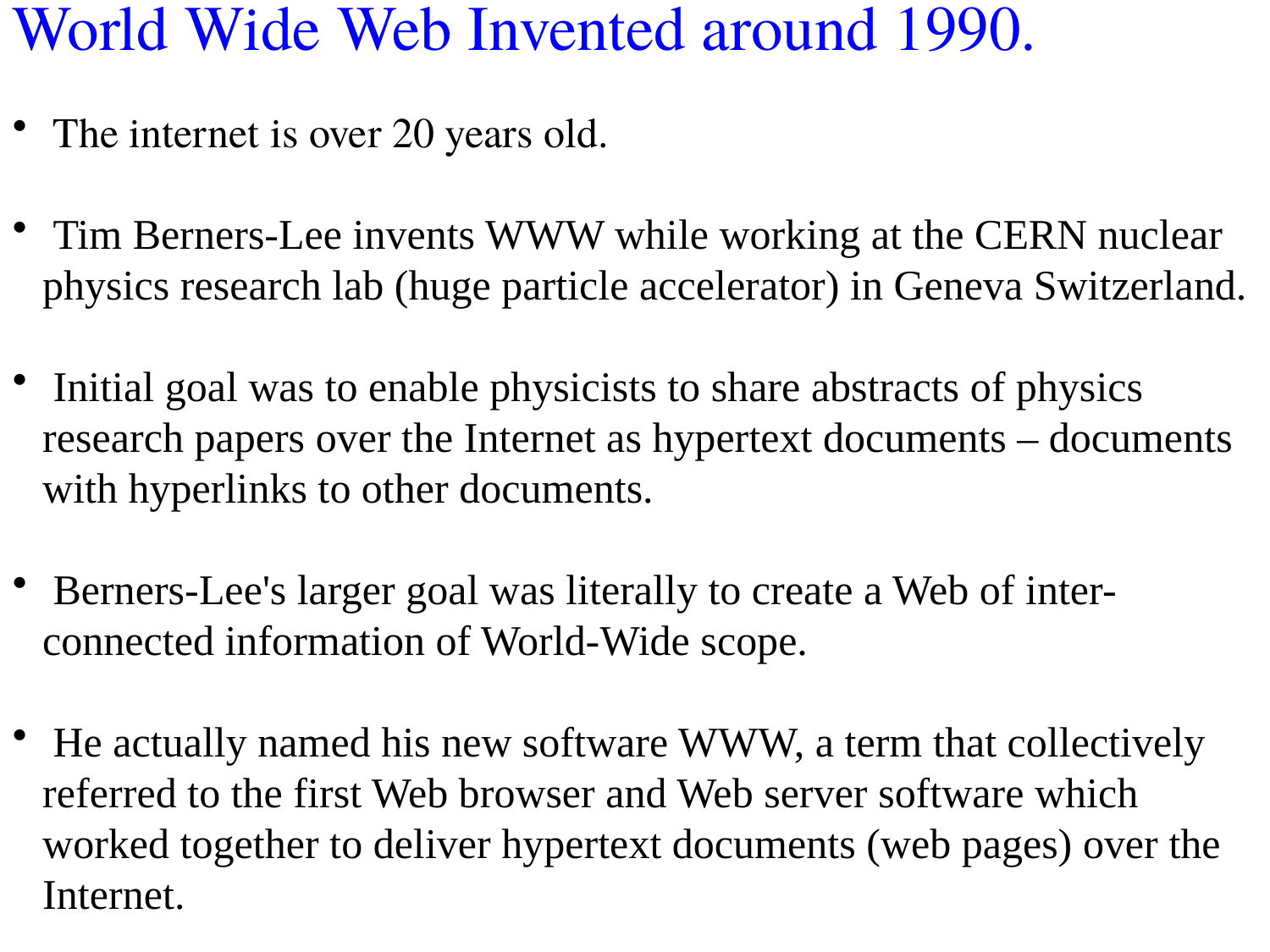

World Wide Web Invented around 1990.
 The internet is over 20 years old.

 Tim Berners-Lee invents WWW while working at the CERN nuclear physics research lab (huge particle accelerator) in Geneva Switzerland.

 Initial goal was to enable physicists to share abstracts of physics research papers over the Internet as hypertext documents – documents with hyperlinks to other documents.

 Berners-Lee's larger goal was literally to create a Web of inter-connected information of World-Wide scope.
 He actually named his new software WWW, a term that collectively referred to the first Web browser and Web server software which worked together to deliver hypertext documents (web pages) over the Internet.